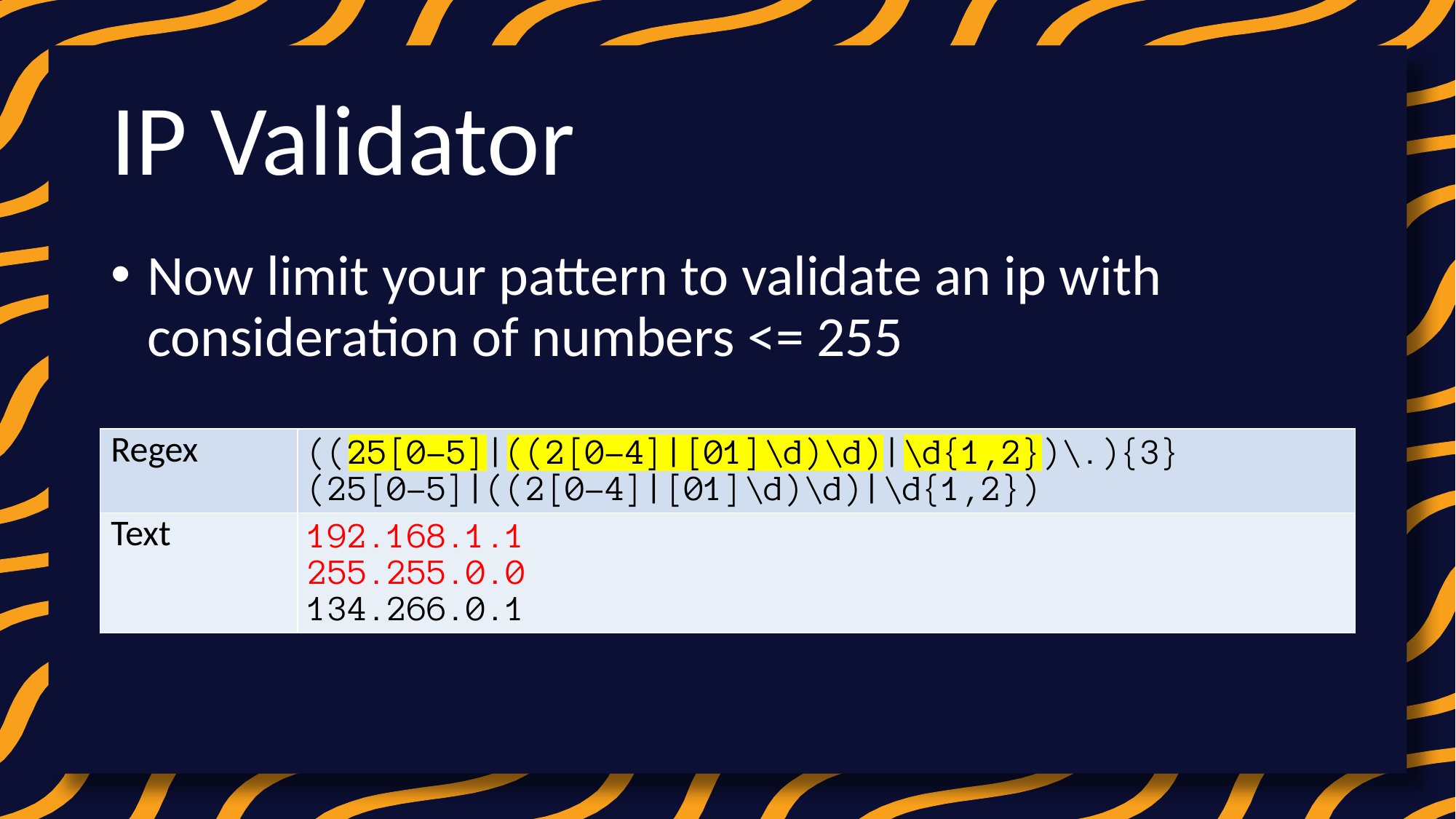

# IP Validator
Now limit your pattern to validate an ip with consideration of numbers <= 255

| Regex | ((25[0-5]|((2[0-4]|[01]\d)\d)|\d{1,2})\.){3} (25[0-5]|((2[0-4]|[01]\d)\d)|\d{1,2}) |
| --- | --- |
| Text | 192.168.1.1 255.255.0.0 134.266.0.1 |